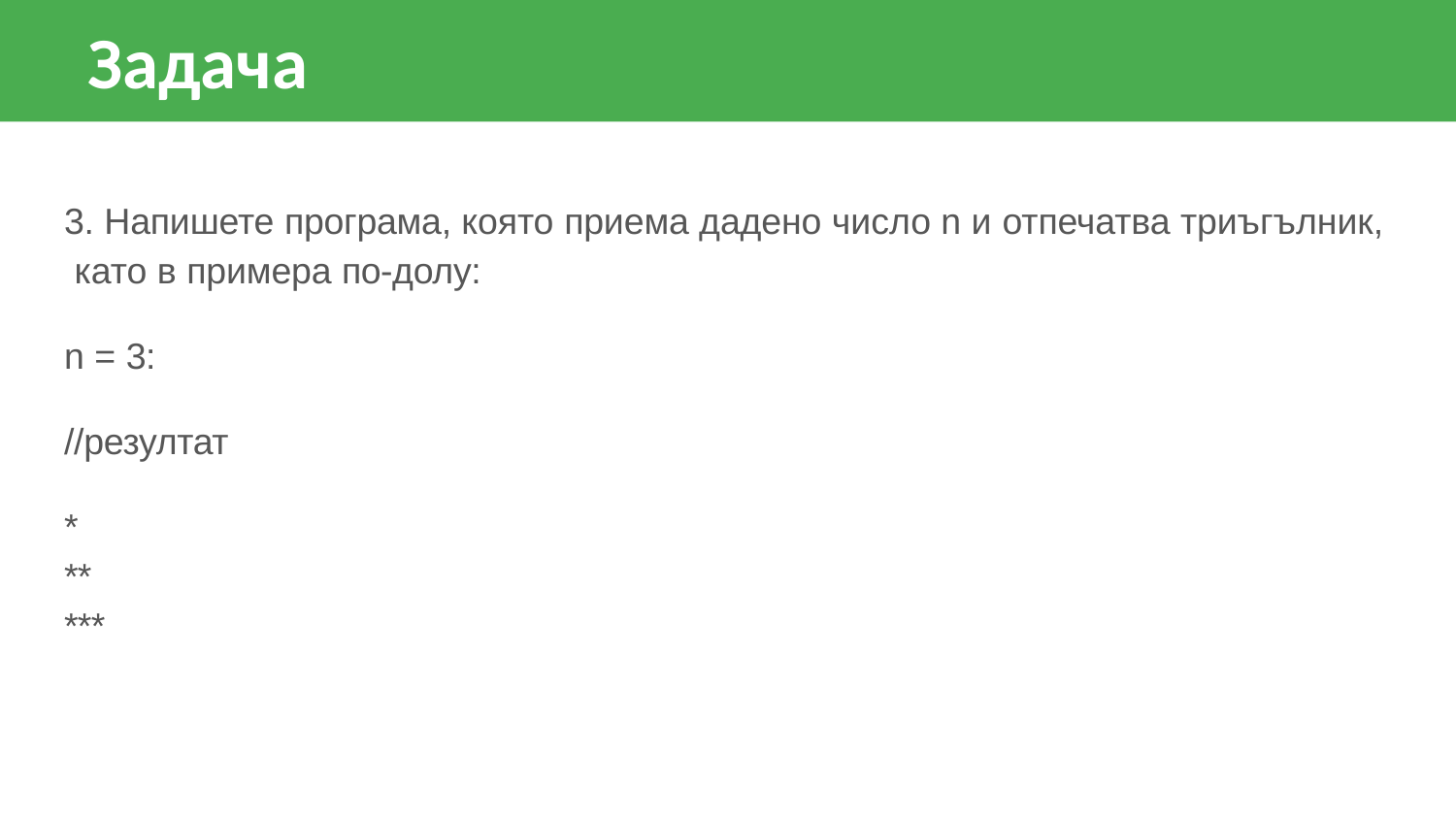

# Задача
3. Напишете програма, която приема дадено число n и отпечатва триъгълник,  като в примера по-долу:

n = 3:

//резултат

*
**
***